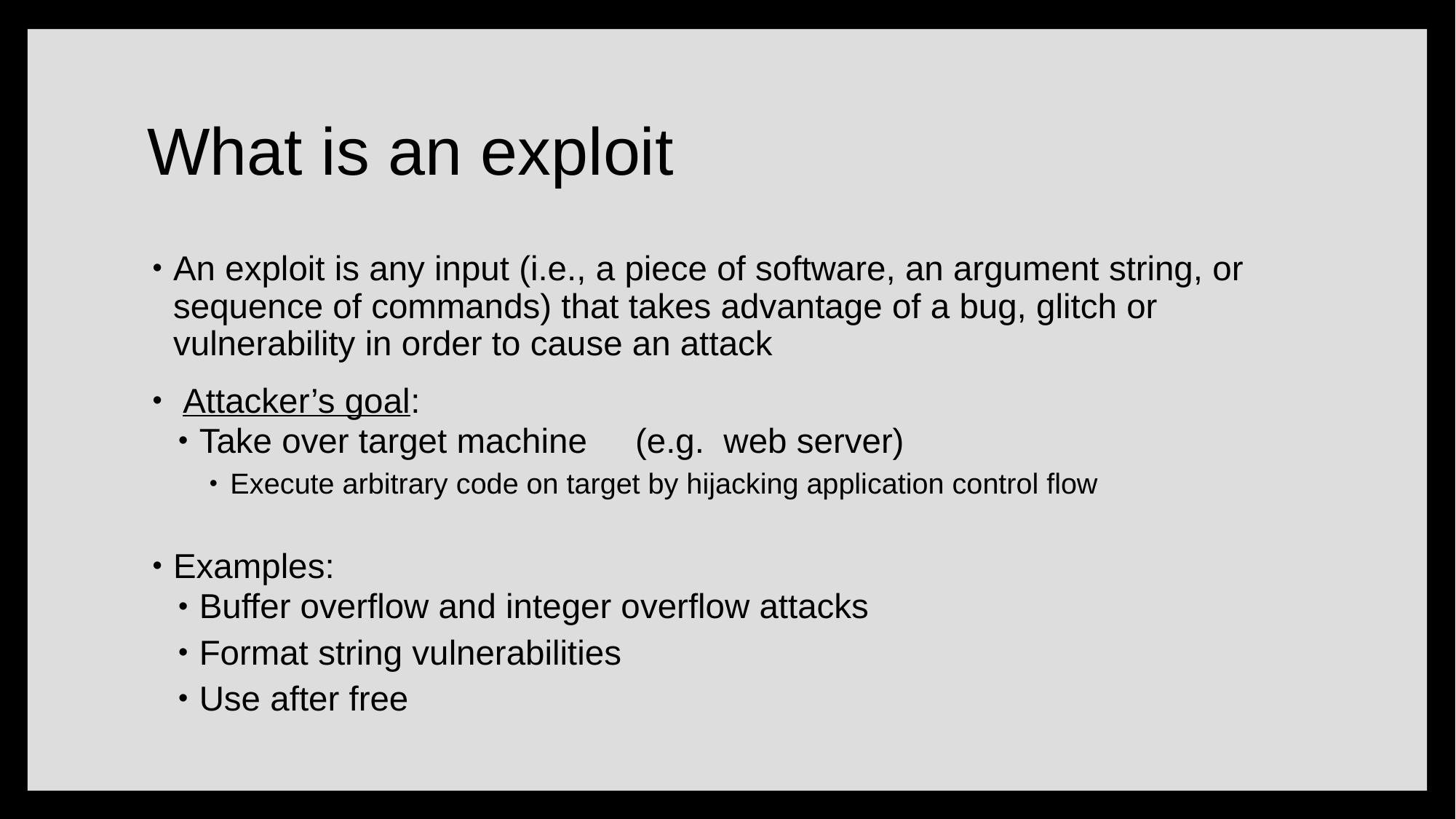

# What is an exploit
An exploit is any input (i.e., a piece of software, an argument string, or sequence of commands) that takes advantage of a bug, glitch or  vulnerability in order to cause an attack
 Attacker’s goal:
Take over target machine     (e.g.  web server)
Execute arbitrary code on target by hijacking application control flow
Examples:
Buffer overflow and integer overflow attacks
Format string vulnerabilities
Use after free